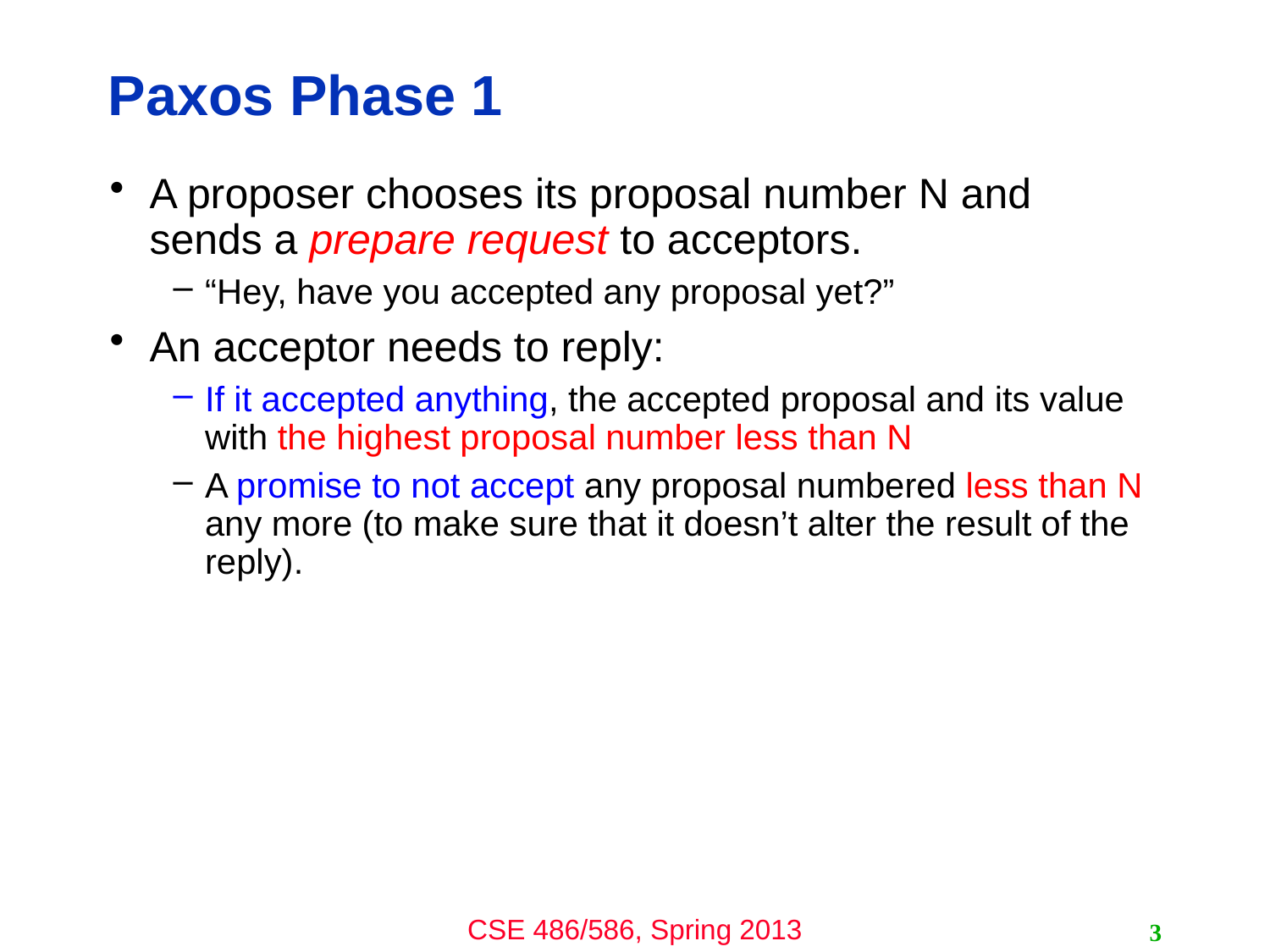

# Paxos Phase 1
A proposer chooses its proposal number N and sends a prepare request to acceptors.
“Hey, have you accepted any proposal yet?”
An acceptor needs to reply:
If it accepted anything, the accepted proposal and its value with the highest proposal number less than N
A promise to not accept any proposal numbered less than N any more (to make sure that it doesn’t alter the result of the reply).
3